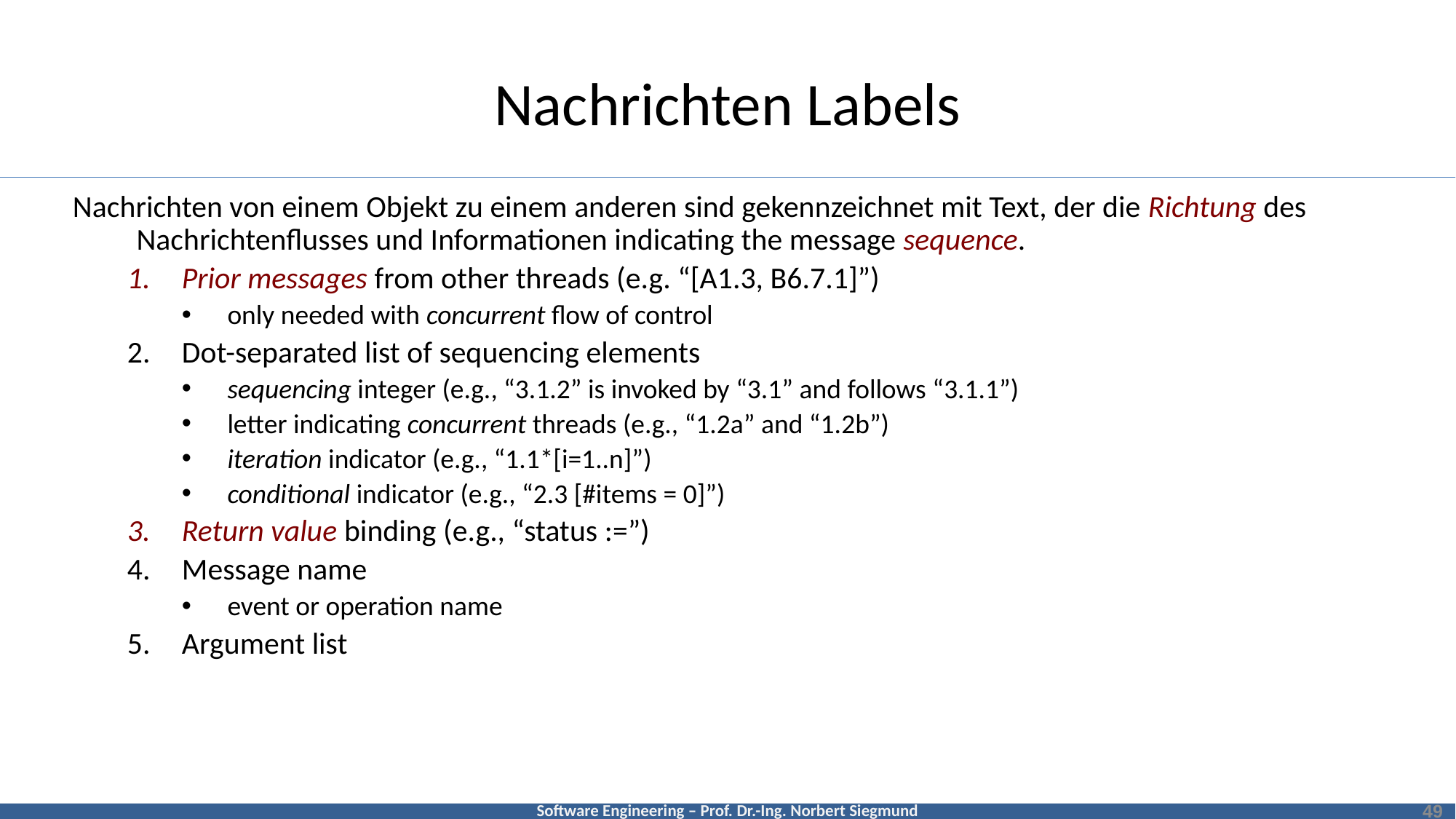

# Nachrichten Labels
Nachrichten von einem Objekt zu einem anderen sind gekennzeichnet mit Text, der die Richtung des Nachrichtenflusses und Informationen indicating the message sequence.
Prior messages from other threads (e.g. “[A1.3, B6.7.1]”)
only needed with concurrent flow of control
Dot-separated list of sequencing elements
sequencing integer (e.g., “3.1.2” is invoked by “3.1” and follows “3.1.1”)
letter indicating concurrent threads (e.g., “1.2a” and “1.2b”)
iteration indicator (e.g., “1.1*[i=1..n]”)
conditional indicator (e.g., “2.3 [#items = 0]”)
Return value binding (e.g., “status :=”)
Message name
event or operation name
Argument list
49